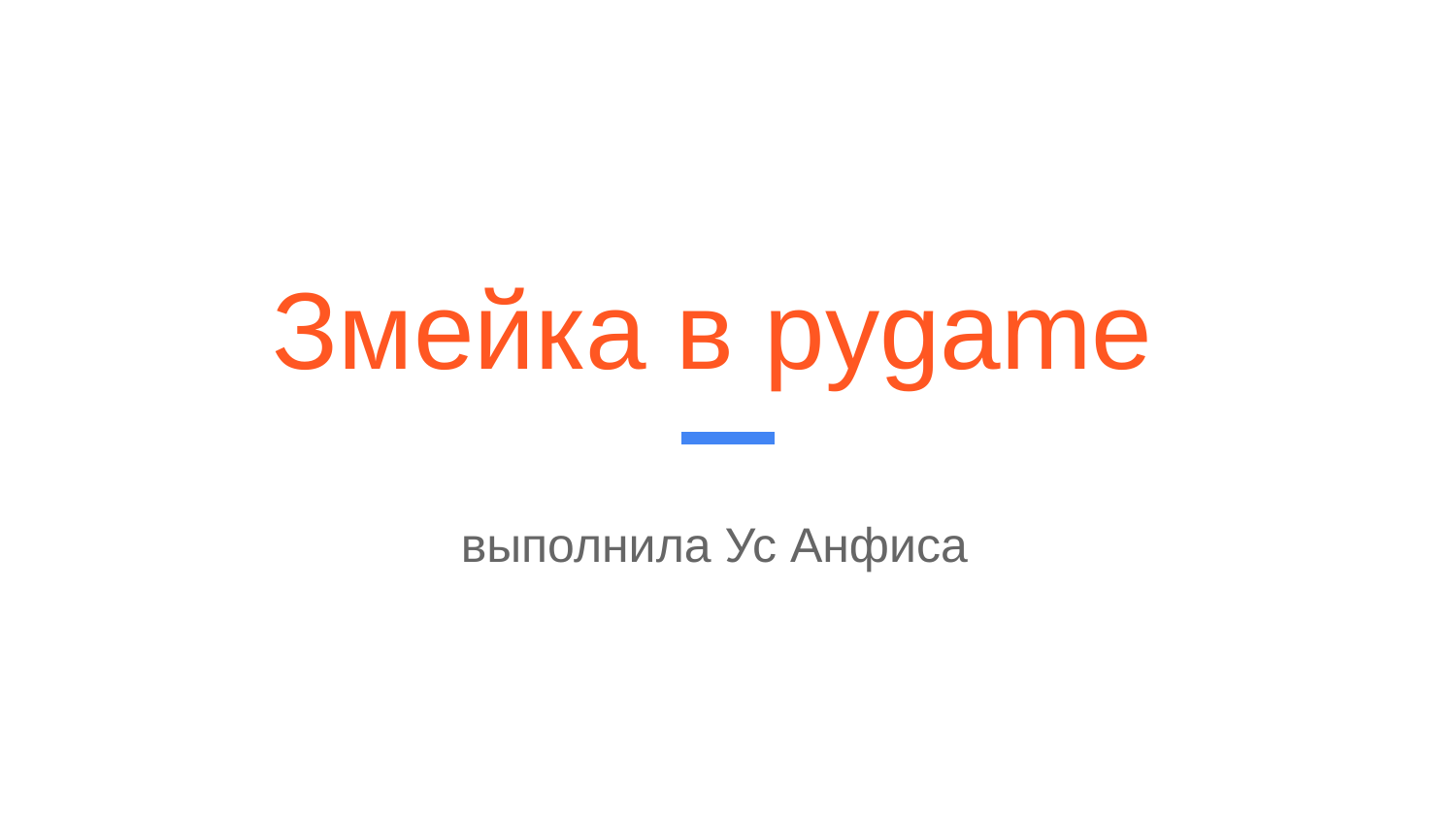

# Змейка в pygame
выполнила Ус Анфиса